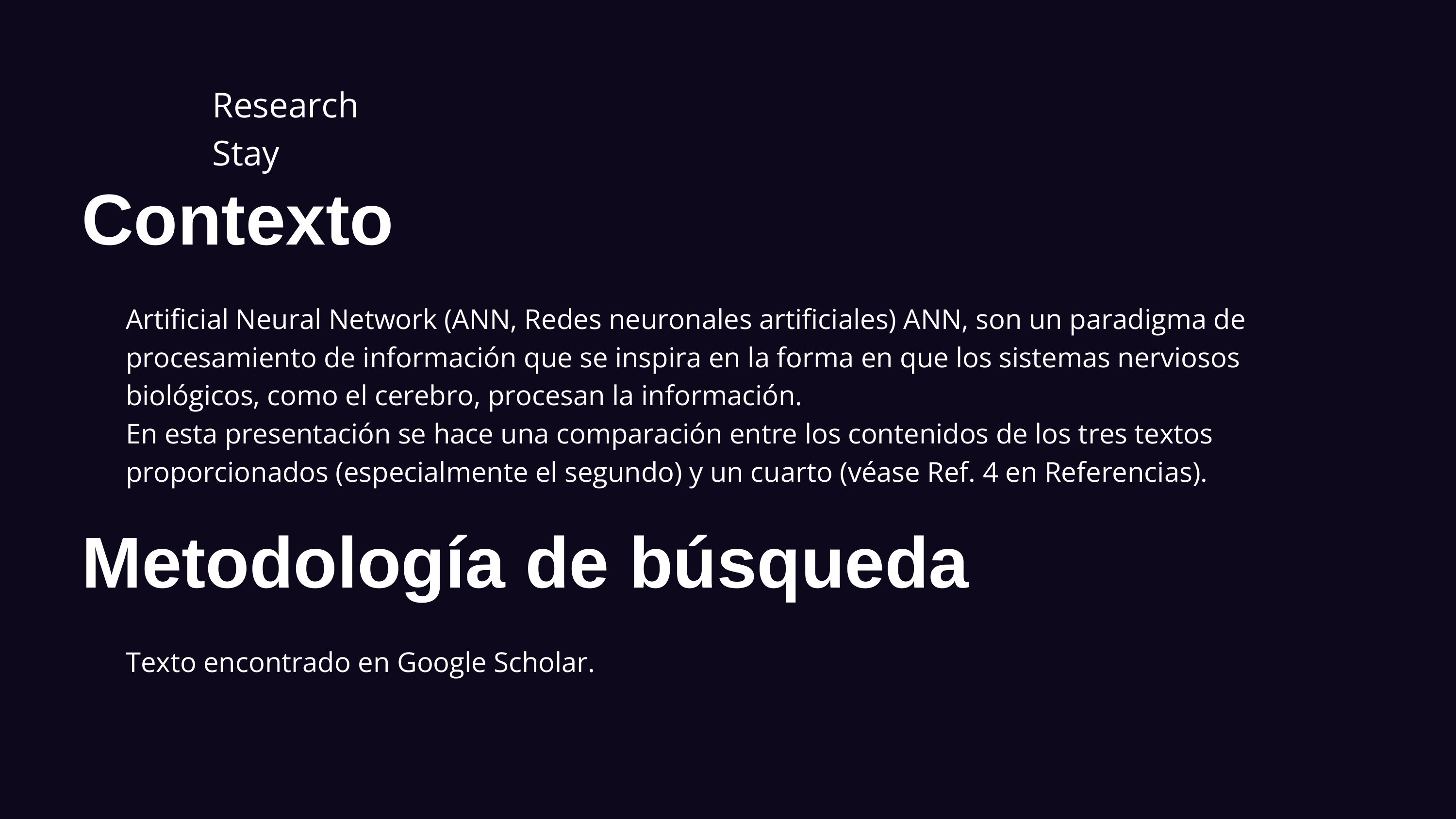

Week 5
Research Stay
Contexto
Artificial Neural Network (ANN, Redes neuronales artificiales) ANN, son un paradigma de procesamiento de información que se inspira en la forma en que los sistemas nerviosos biológicos, como el cerebro, procesan la información.
En esta presentación se hace una comparación entre los contenidos de los tres textos proporcionados (especialmente el segundo) y un cuarto (véase Ref. 4 en Referencias).
Metodología de búsqueda
Texto encontrado en Google Scholar.